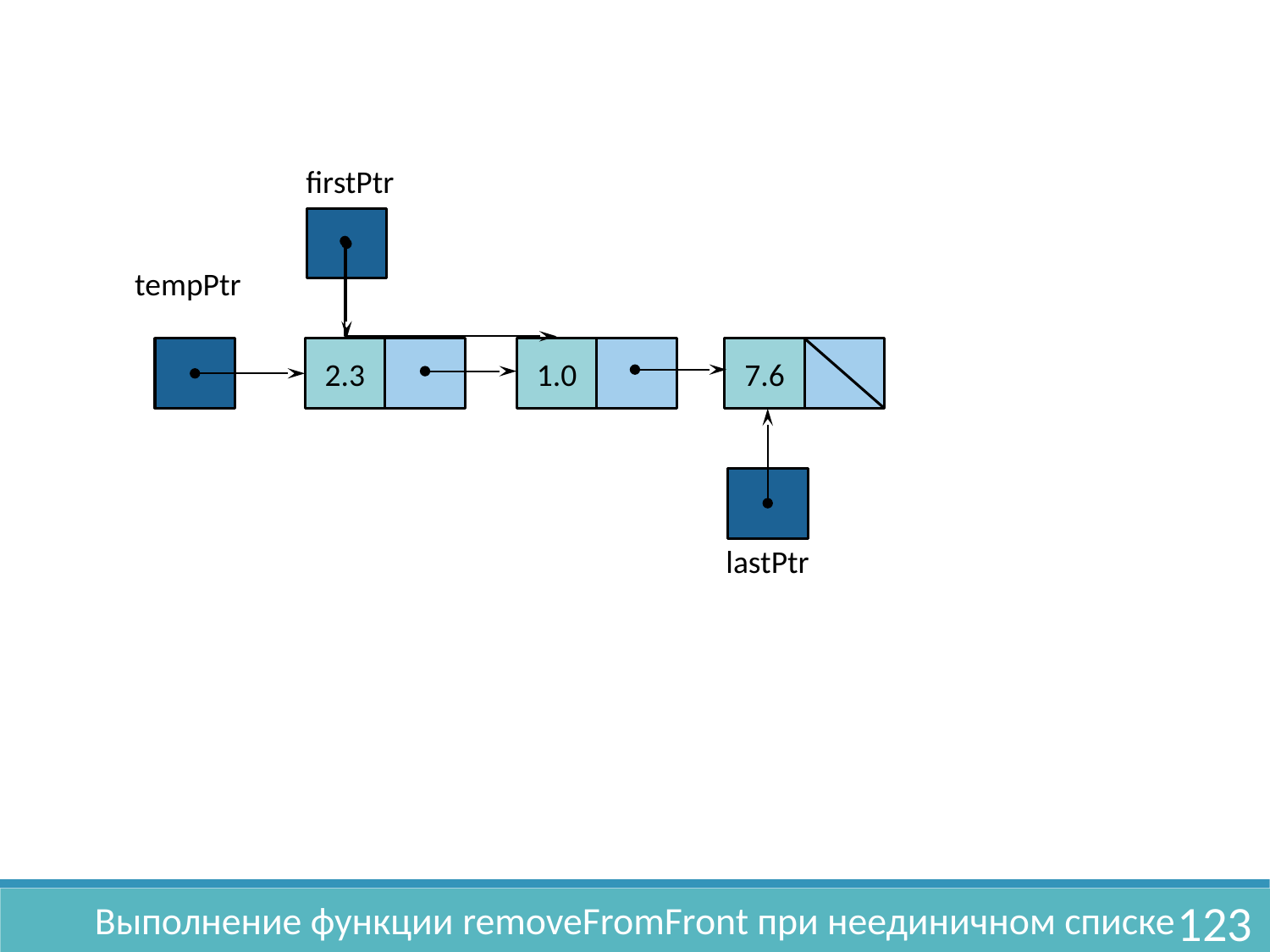

firstPtr

tempPtr

2.3

1.0

7.6

lastPtr
Выполнение функции removeFromFront при неединичном списке
123